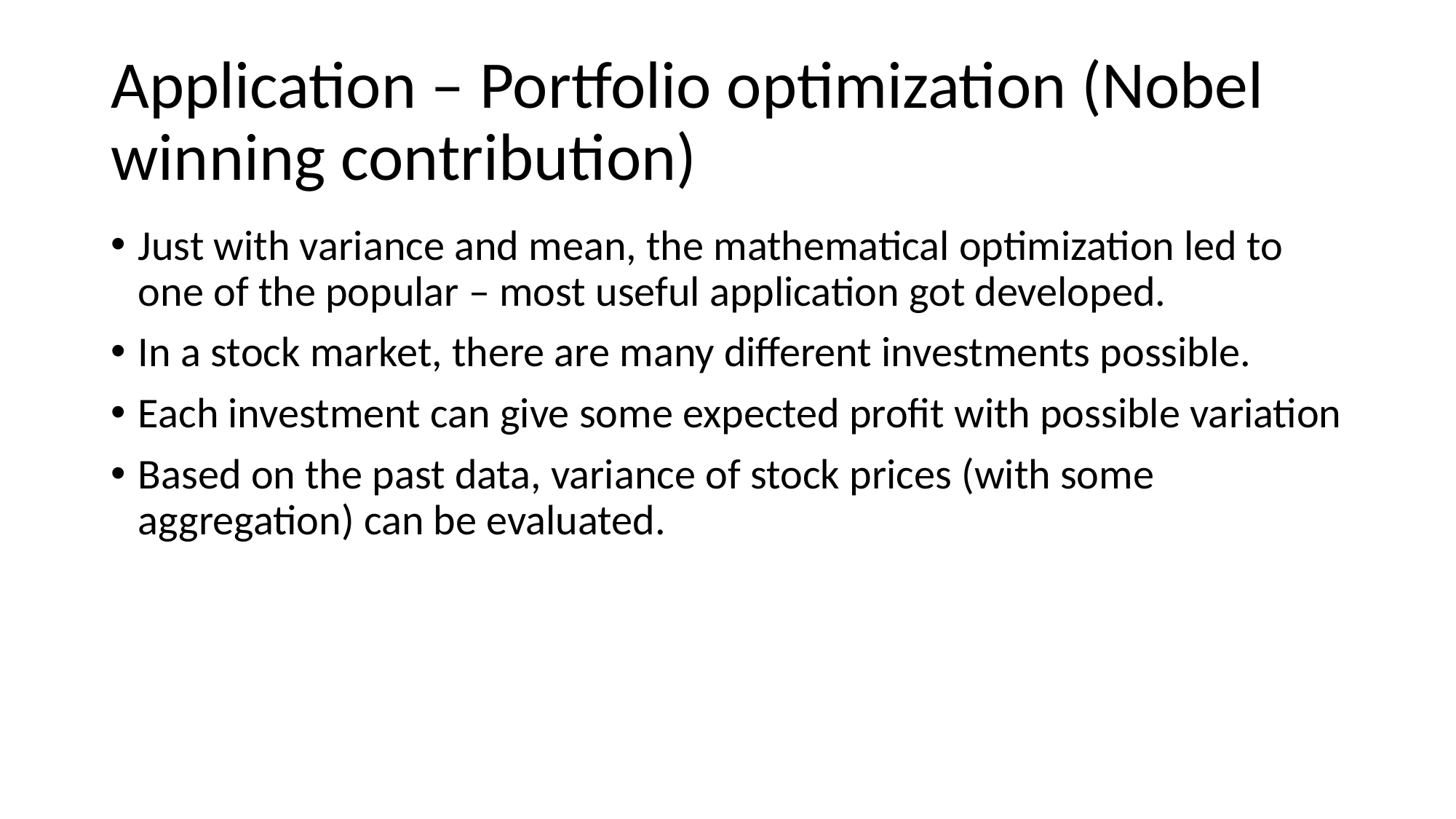

# Application – Portfolio optimization (Nobel winning contribution)
Just with variance and mean, the mathematical optimization led to one of the popular – most useful application got developed.
In a stock market, there are many different investments possible.
Each investment can give some expected profit with possible variation
Based on the past data, variance of stock prices (with some aggregation) can be evaluated.